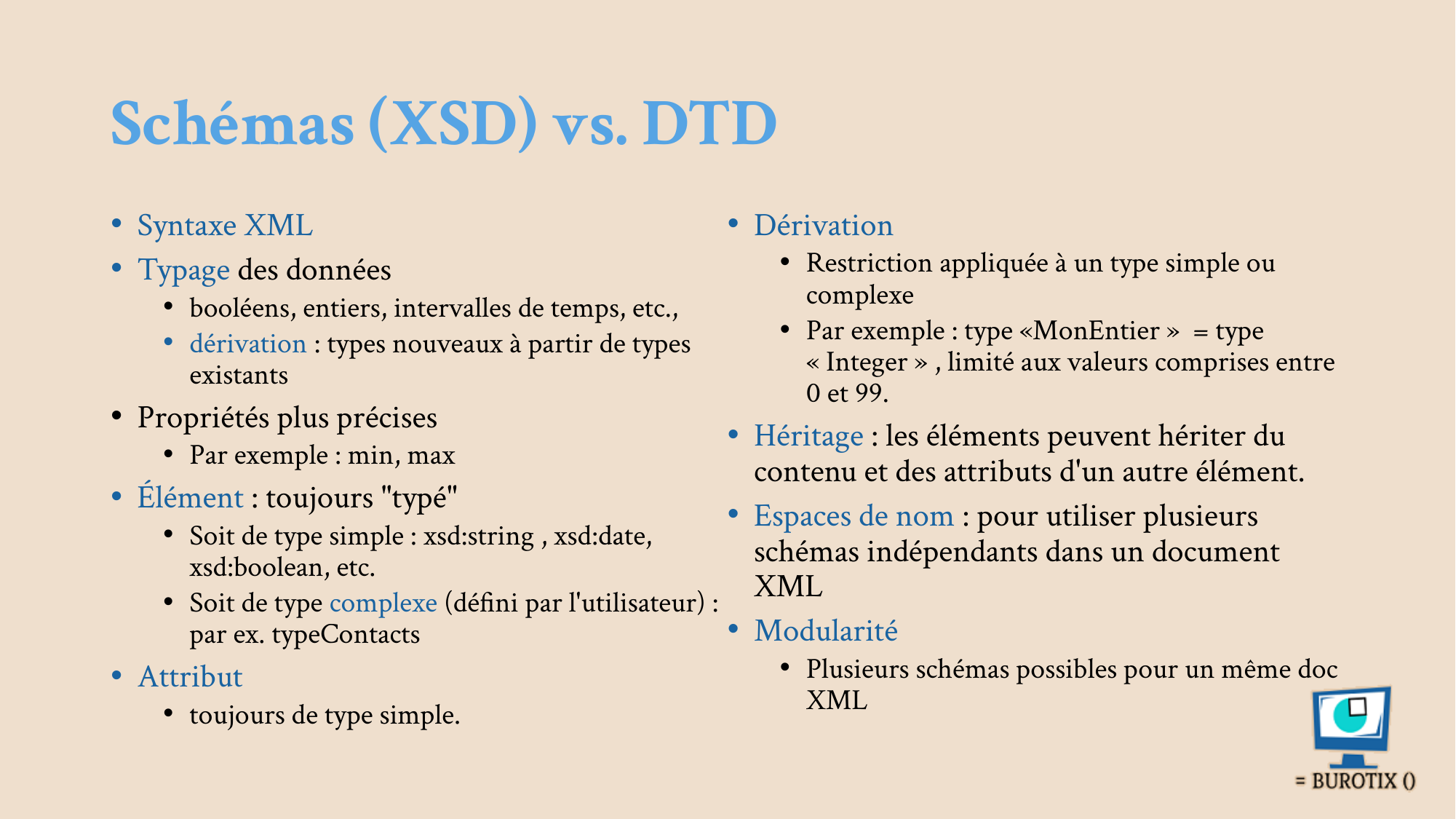

# Schémas (XSD) vs. DTD
Syntaxe XML
Typage des données
booléens, entiers, intervalles de temps, etc.,
dérivation : types nouveaux à partir de types existants
Propriétés plus précises
Par exemple : min, max
Élément : toujours "typé"
Soit de type simple : xsd:string , xsd:date, xsd:boolean, etc.
Soit de type complexe (défini par l'utilisateur) : par ex. typeContacts
Attribut
toujours de type simple.
Dérivation
Restriction appliquée à un type simple ou complexe
Par exemple : type «MonEntier »  = type « Integer » , limité aux valeurs comprises entre 0 et 99.
Héritage : les éléments peuvent hériter du contenu et des attributs d'un autre élément.
Espaces de nom : pour utiliser plusieurs schémas indépendants dans un document XML
Modularité
Plusieurs schémas possibles pour un même doc XML